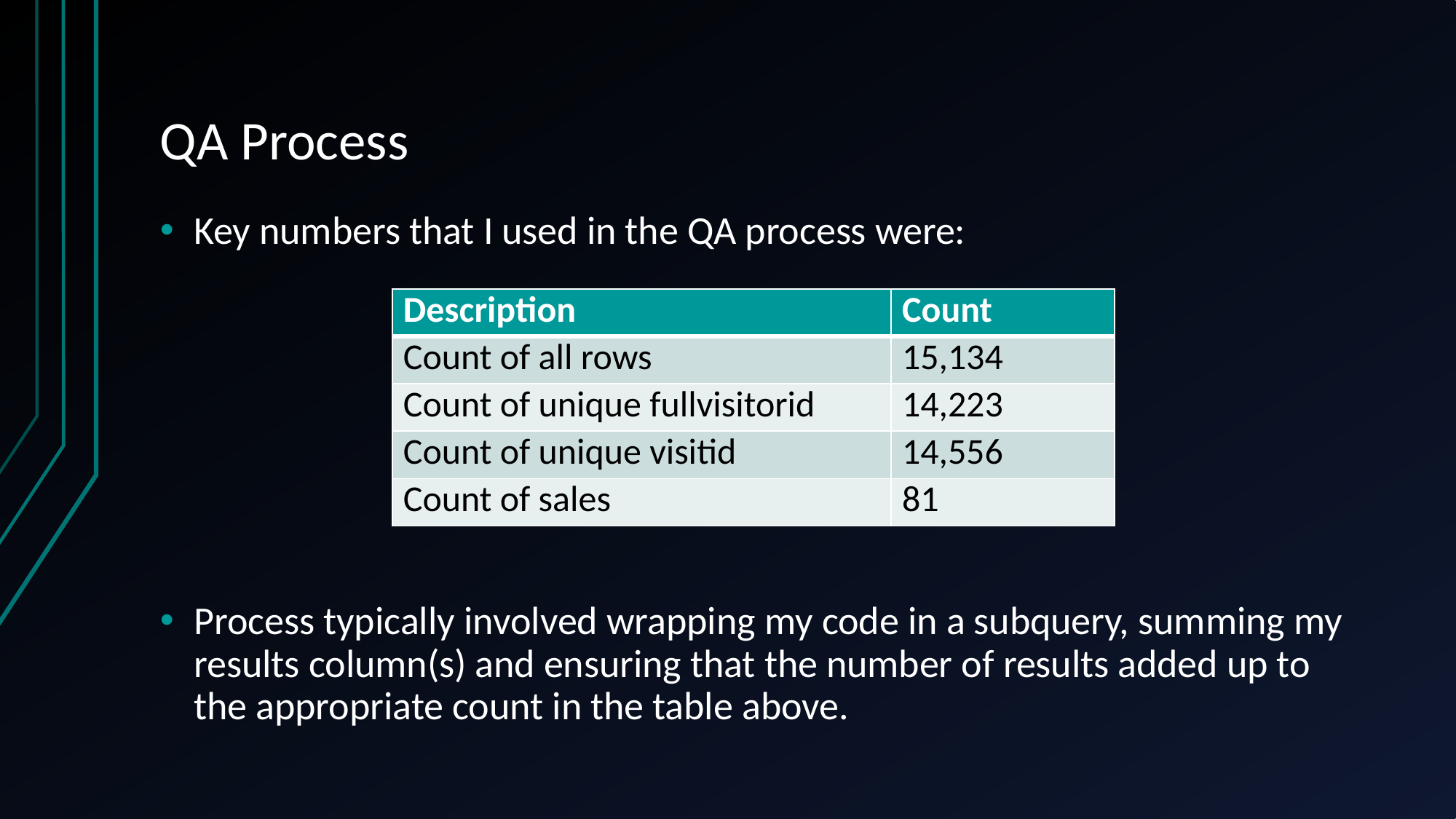

# QA Process
Key numbers that I used in the QA process were:

Process typically involved wrapping my code in a subquery, summing my results column(s) and ensuring that the number of results added up to the appropriate count in the table above.

| Description | Count |
| --- | --- |
| Count of all rows | 15,134 |
| Count of unique fullvisitorid | 14,223 |
| Count of unique visitid | 14,556 |
| Count of sales | 81 |